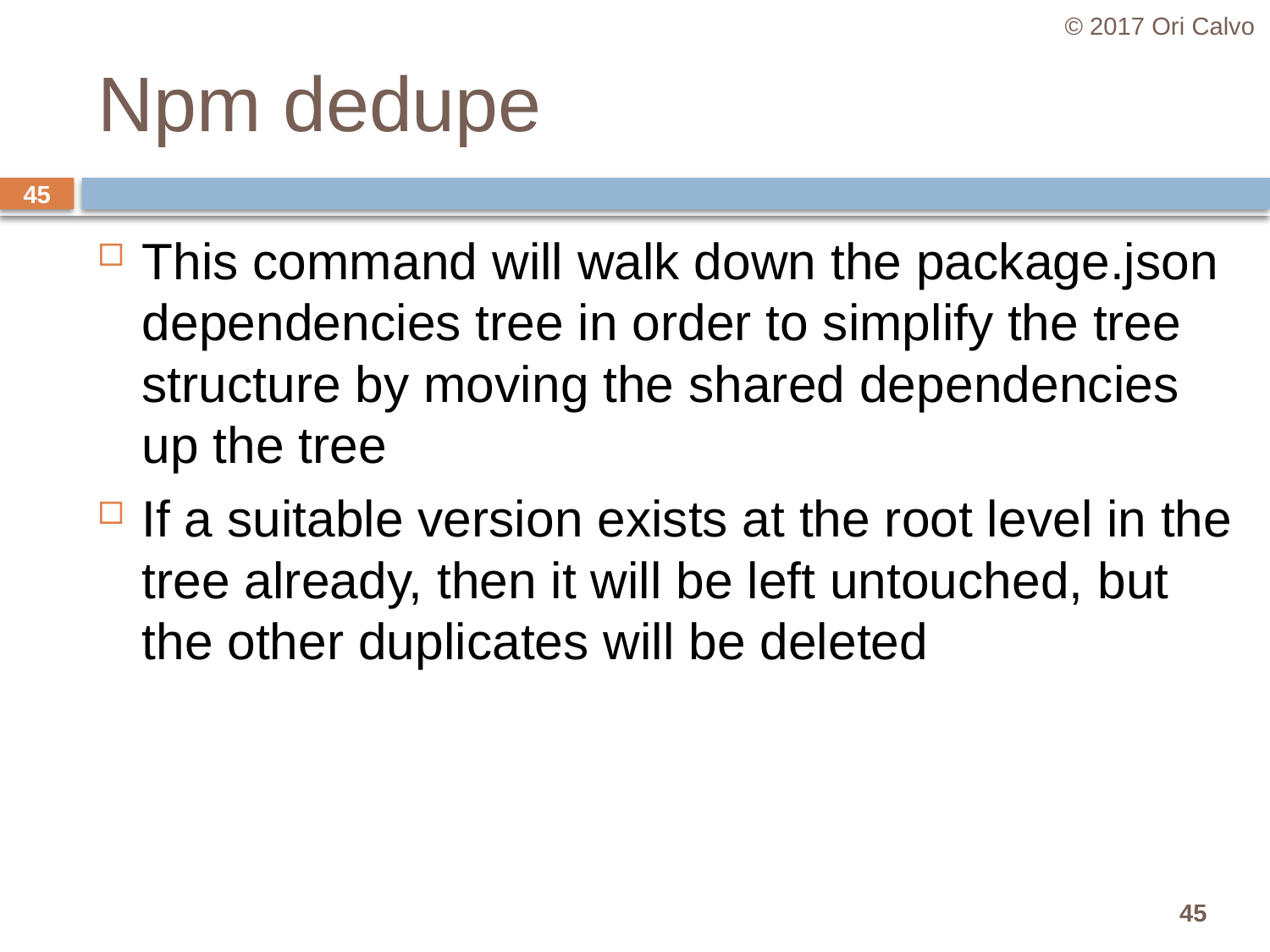

© 2017 Ori Calvo
# Npm dedupe
45
This command will walk down the package.json dependencies tree in order to simplify the tree structure by moving the shared dependencies up the tree
If a suitable version exists at the root level in the tree already, then it will be left untouched, but the other duplicates will be deleted